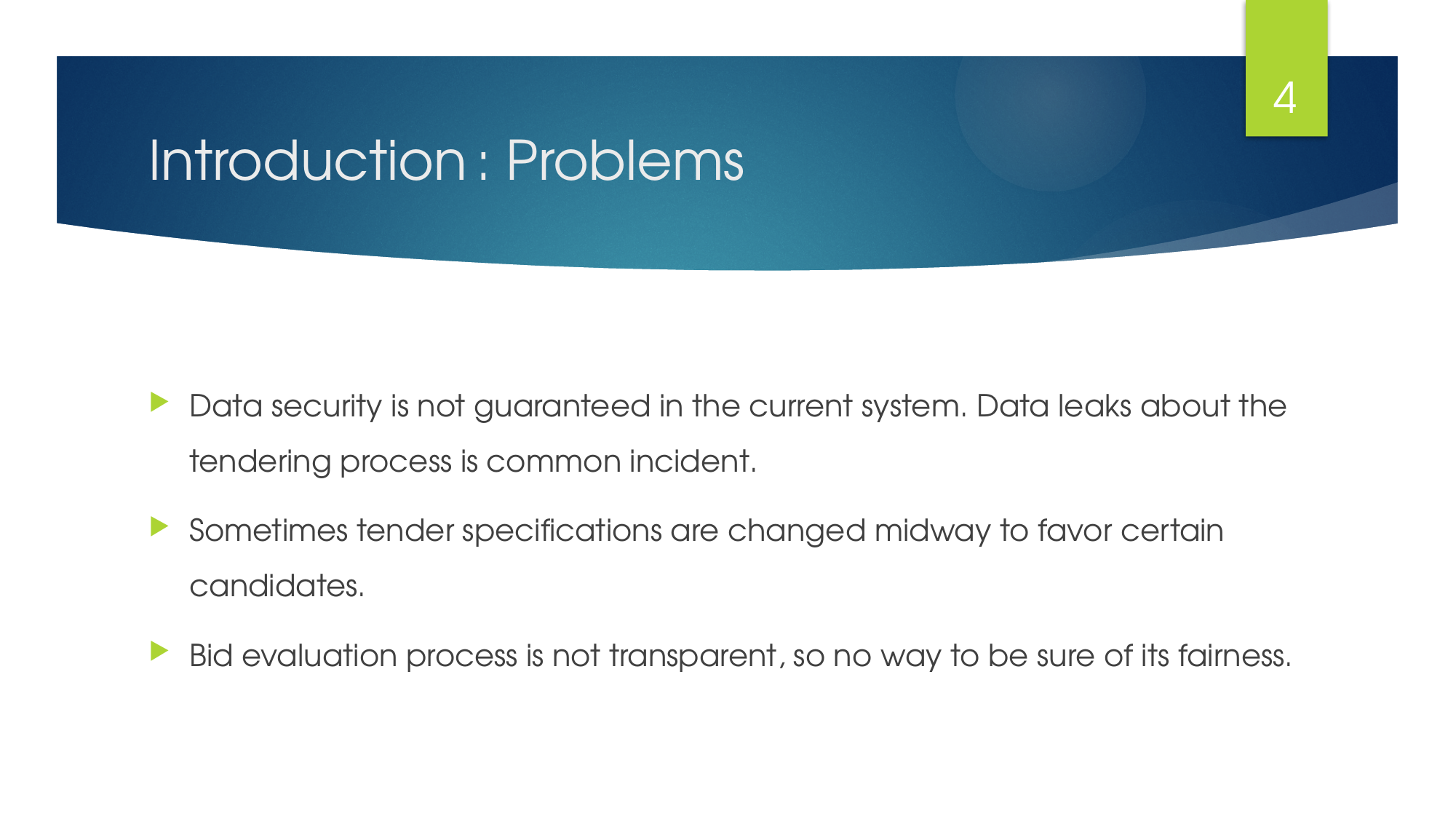

4
# Introduction	: Problems
Data security is not guaranteed in the current system. Data leaks about the tendering process is common incident.
Sometimes tender specifications are changed midway to favor certain candidates.
Bid evaluation process is not transparent, so no way to be sure of its fairness.